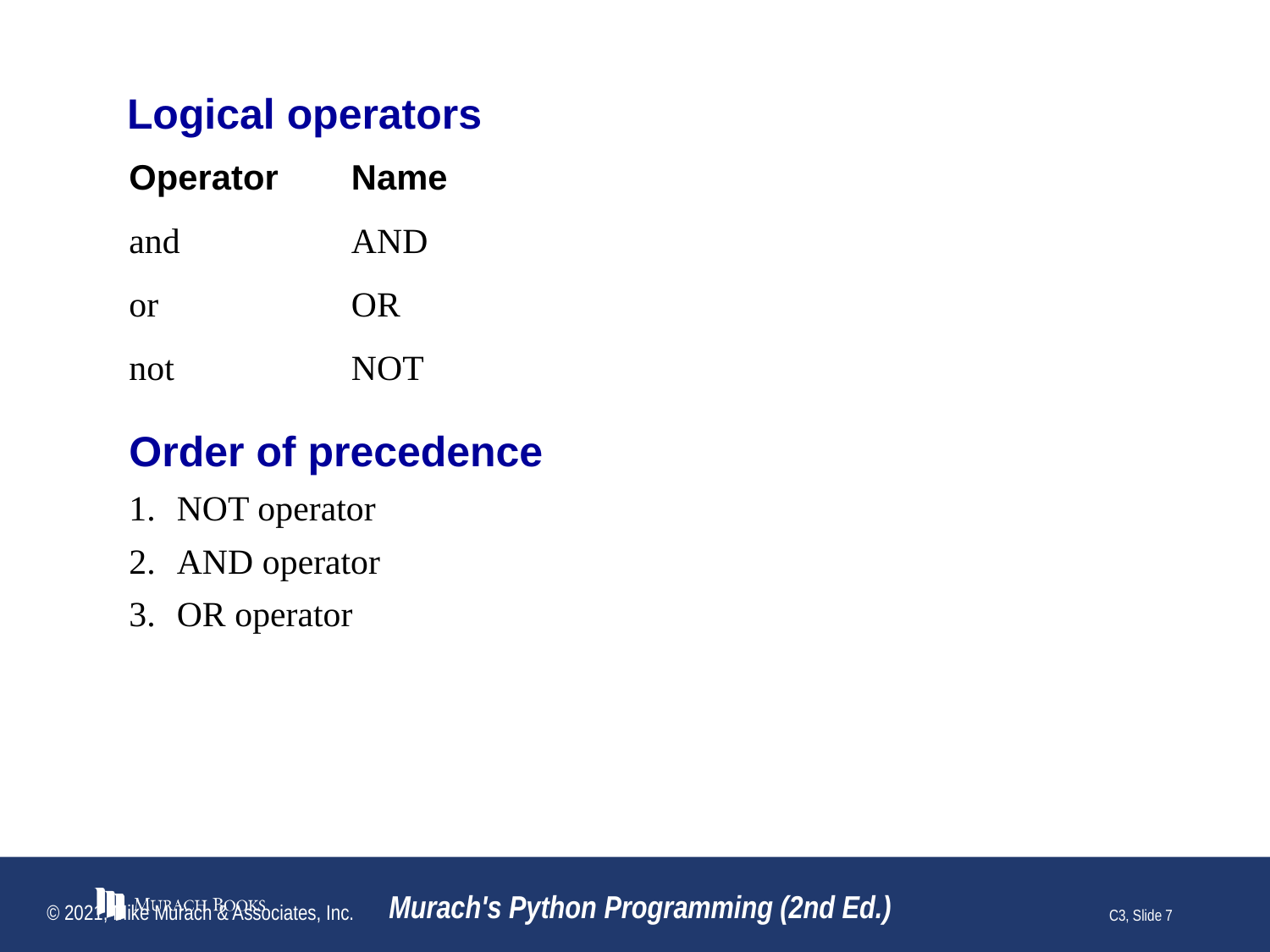

# Logical operators
Operator	Name
and	AND
or	OR
not	NOT
Order of precedence
NOT operator
AND operator
OR operator

© 2021, Mike Murach & Associates, Inc.
Murach's Python Programming (2nd Ed.)

C3, Slide 7